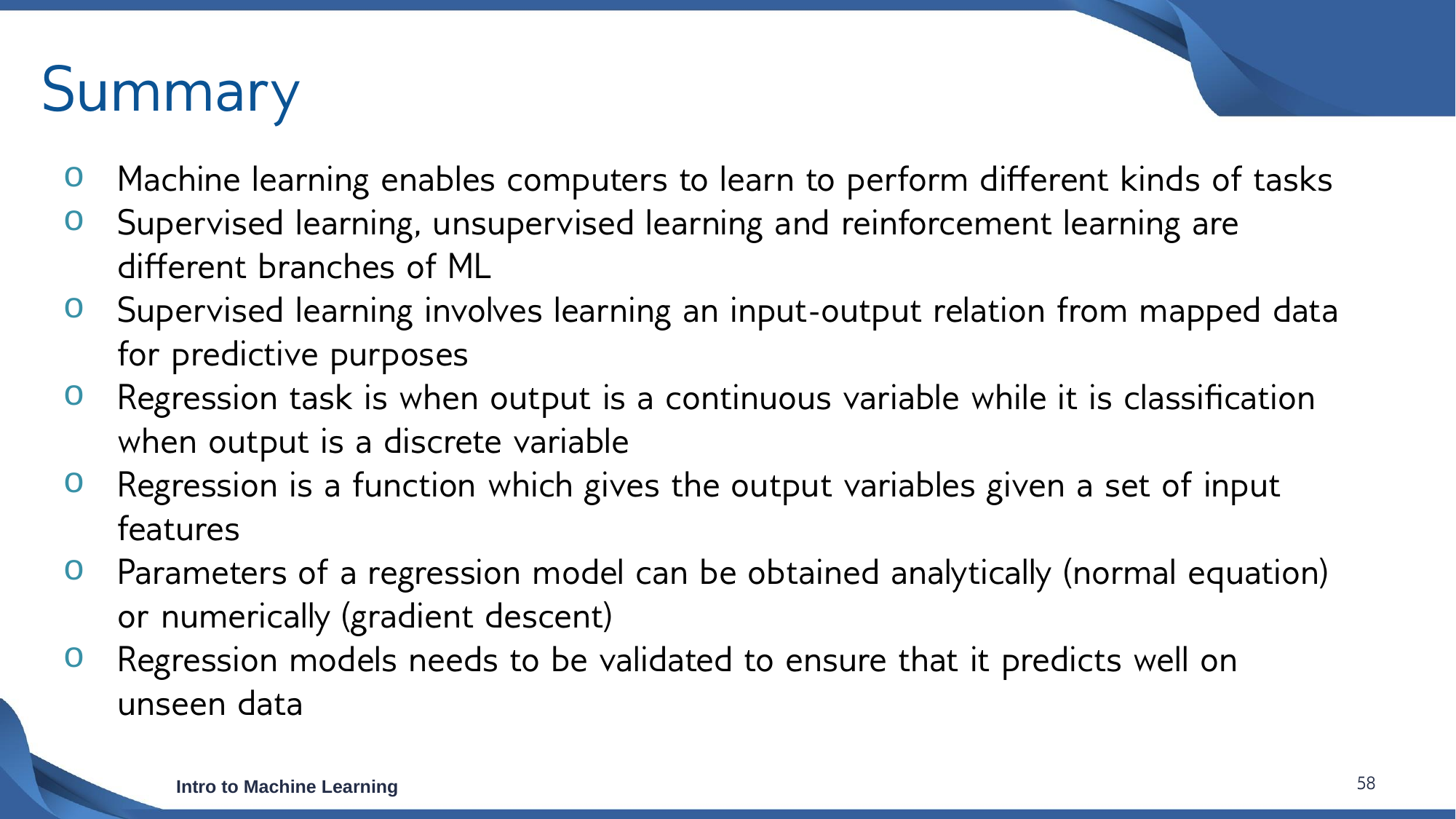

# Summary
Machine learning enables computers to learn to perform different kinds of tasks
Supervised learning, unsupervised learning and reinforcement learning are different branches of ML
Supervised learning involves learning an input-output relation from mapped data for predictive purposes
Regression task is when output is a continuous variable while it is classification when output is a discrete variable
Regression is a function which gives the output variables given a set of input features
Parameters of a regression model can be obtained analytically (normal equation) or numerically (gradient descent)
Regression models needs to be validated to ensure that it predicts well on unseen data